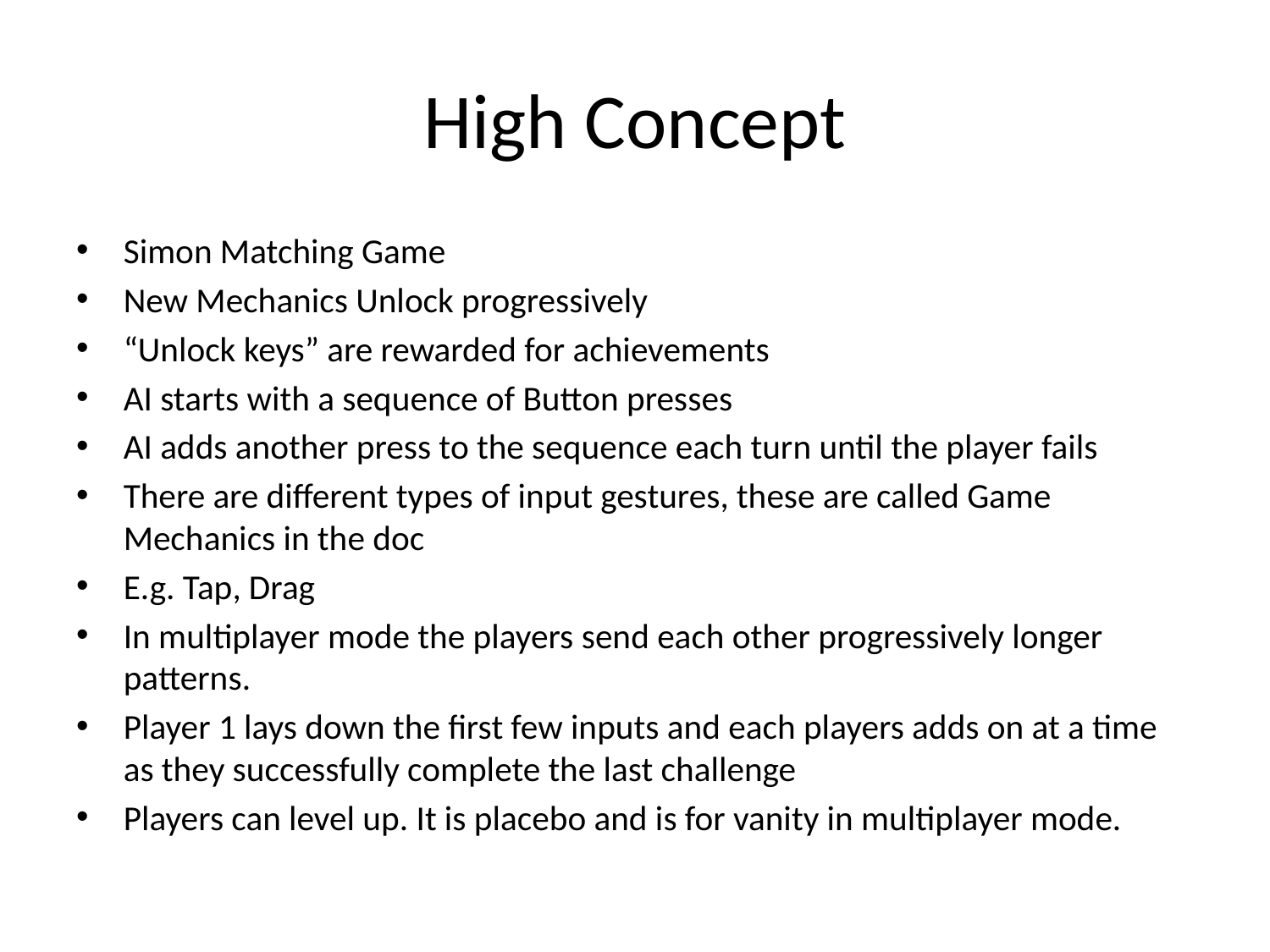

# High Concept
Simon Matching Game
New Mechanics Unlock progressively
“Unlock keys” are rewarded for achievements
AI starts with a sequence of Button presses
AI adds another press to the sequence each turn until the player fails
There are different types of input gestures, these are called Game Mechanics in the doc
E.g. Tap, Drag
In multiplayer mode the players send each other progressively longer patterns.
Player 1 lays down the first few inputs and each players adds on at a time as they successfully complete the last challenge
Players can level up. It is placebo and is for vanity in multiplayer mode.